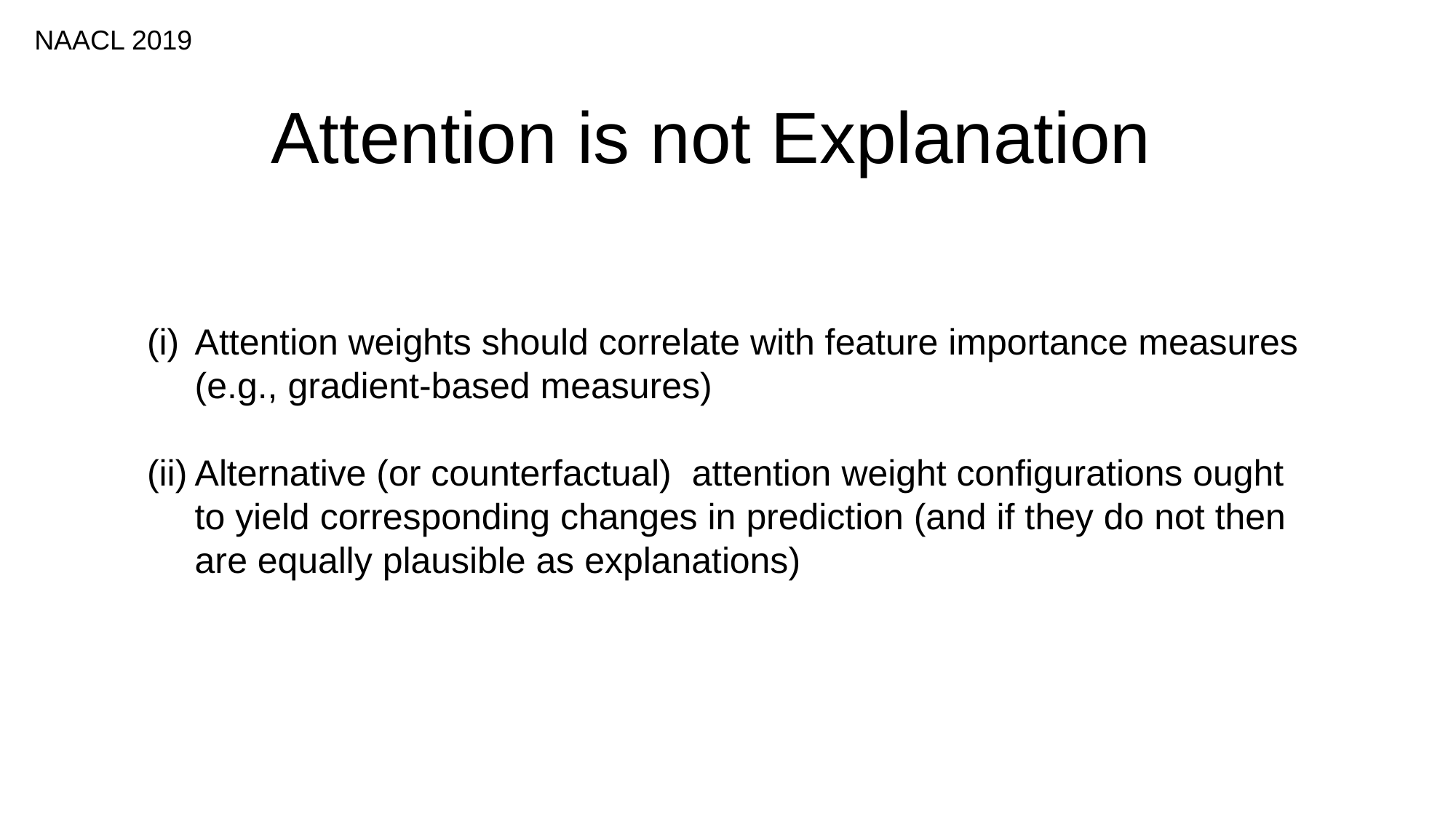

NAACL 2019
Attention is not Explanation
Attention weights should correlate with feature importance measures (e.g., gradient-based measures)

Alternative (or counterfactual)  attention weight configurations ought to yield corresponding changes in prediction (and if they do not then are equally plausible as explanations)